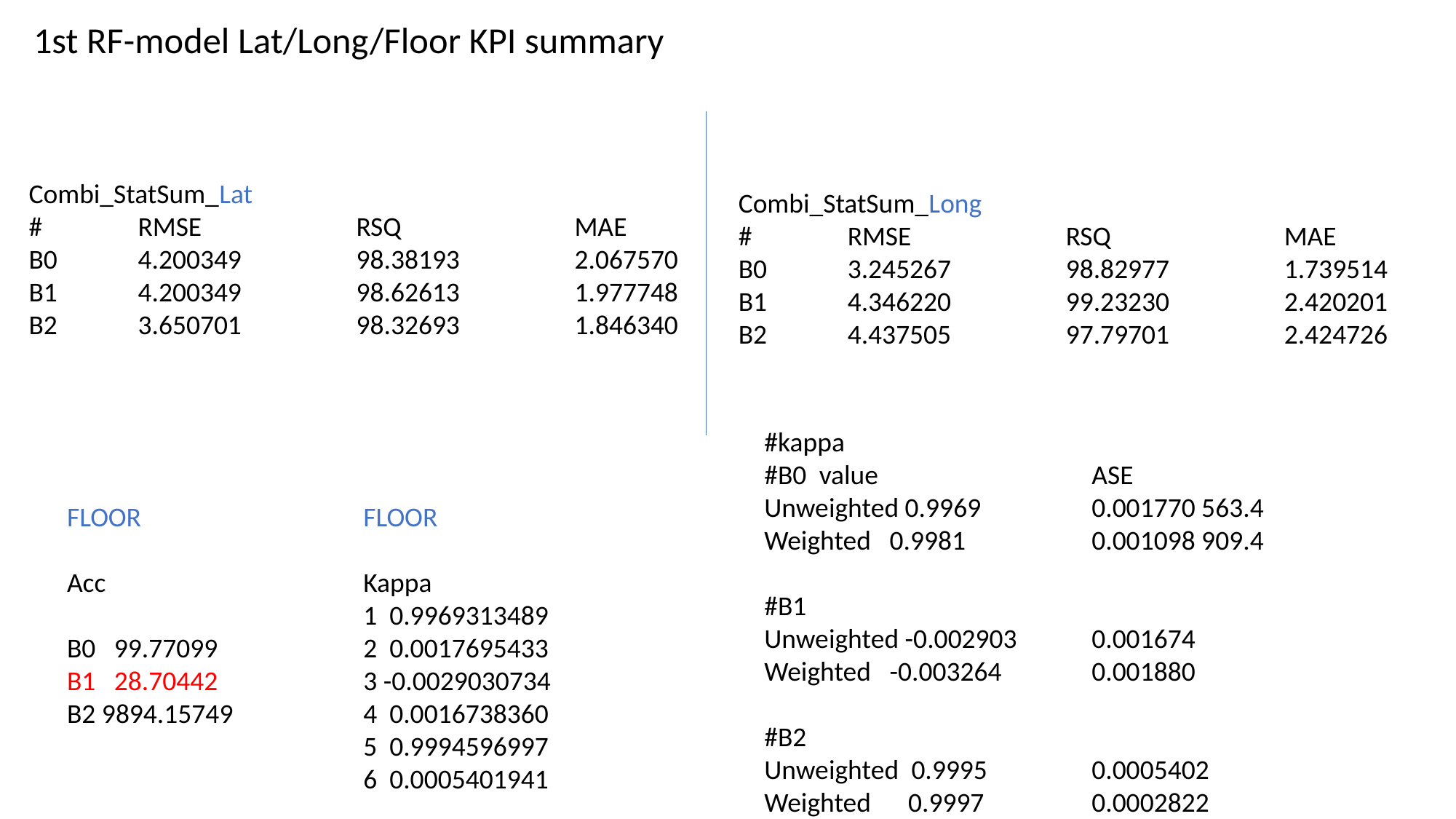

# 1st RF-model Lat/Long/Floor KPI summary
Combi_StatSum_Lat
#	RMSE         	RSQ      		MAE
B0 	4.200349 	98.38193 	2.067570
B1 	4.200349 	98.62613 	1.977748
B2 	3.650701 	98.32693 	1.846340
Combi_StatSum_Long
#	RMSE         	RSQ      		MAE
B0 	3.245267 	98.82977 	1.739514
B1 	4.346220 	99.23230 	2.420201
B2 	4.437505 	97.79701 	2.424726
#kappa
#B0  value      		ASE
Unweighted 0.9969 	0.001770 563.4
Weighted   0.9981 		0.001098 909.4

#B1
Unweighted -0.002903 	0.001674
Weighted   -0.003264 	0.001880

#B2
Unweighted  0.9995 	0.0005402
Weighted      0.9997 	0.0002822
FLOOR

Acc

B0   99.77099
B1   28.70442
B2 9894.15749
FLOOR

Kappa
1  0.9969313489
2  0.0017695433
3 -0.0029030734
4  0.0016738360
5  0.9994596997
6  0.0005401941